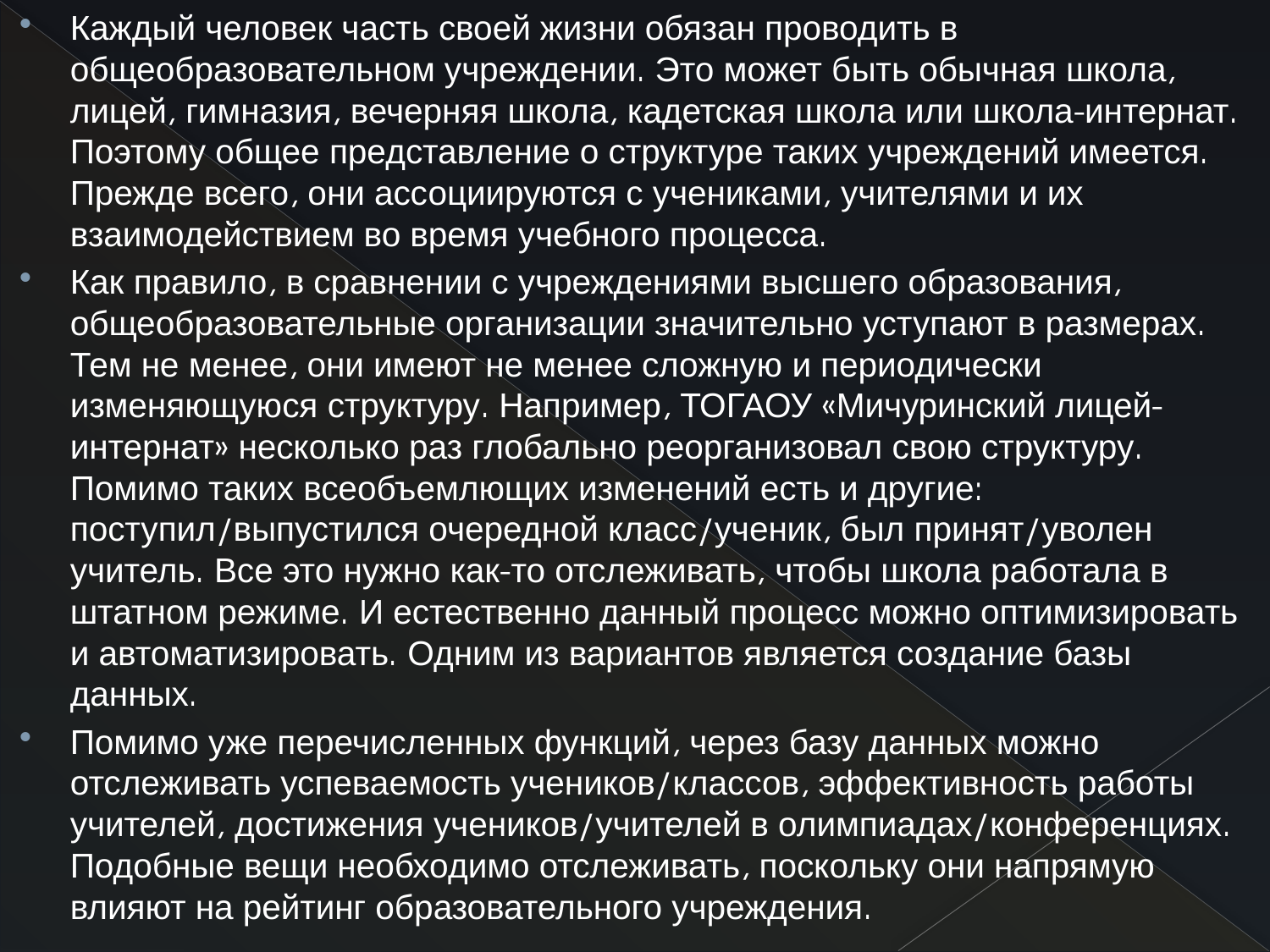

Каждый человек часть своей жизни обязан проводить в общеобразовательном учреждении. Это может быть обычная школа, лицей, гимназия, вечерняя школа, кадетская школа или школа-интернат. Поэтому общее представление о структуре таких учреждений имеется. Прежде всего, они ассоциируются с учениками, учителями и их взаимодействием во время учебного процесса.
Как правило, в сравнении с учреждениями высшего образования, общеобразовательные организации значительно уступают в размерах. Тем не менее, они имеют не менее сложную и периодически изменяющуюся структуру. Например, ТОГАОУ «Мичуринский лицей-интернат» несколько раз глобально реорганизовал свою структуру. Помимо таких всеобъемлющих изменений есть и другие: поступил/выпустился очередной класс/ученик, был принят/уволен учитель. Все это нужно как-то отслеживать, чтобы школа работала в штатном режиме. И естественно данный процесс можно оптимизировать и автоматизировать. Одним из вариантов является создание базы данных.
Помимо уже перечисленных функций, через базу данных можно отслеживать успеваемость учеников/классов, эффективность работы учителей, достижения учеников/учителей в олимпиадах/конференциях. Подобные вещи необходимо отслеживать, поскольку они напрямую влияют на рейтинг образовательного учреждения.